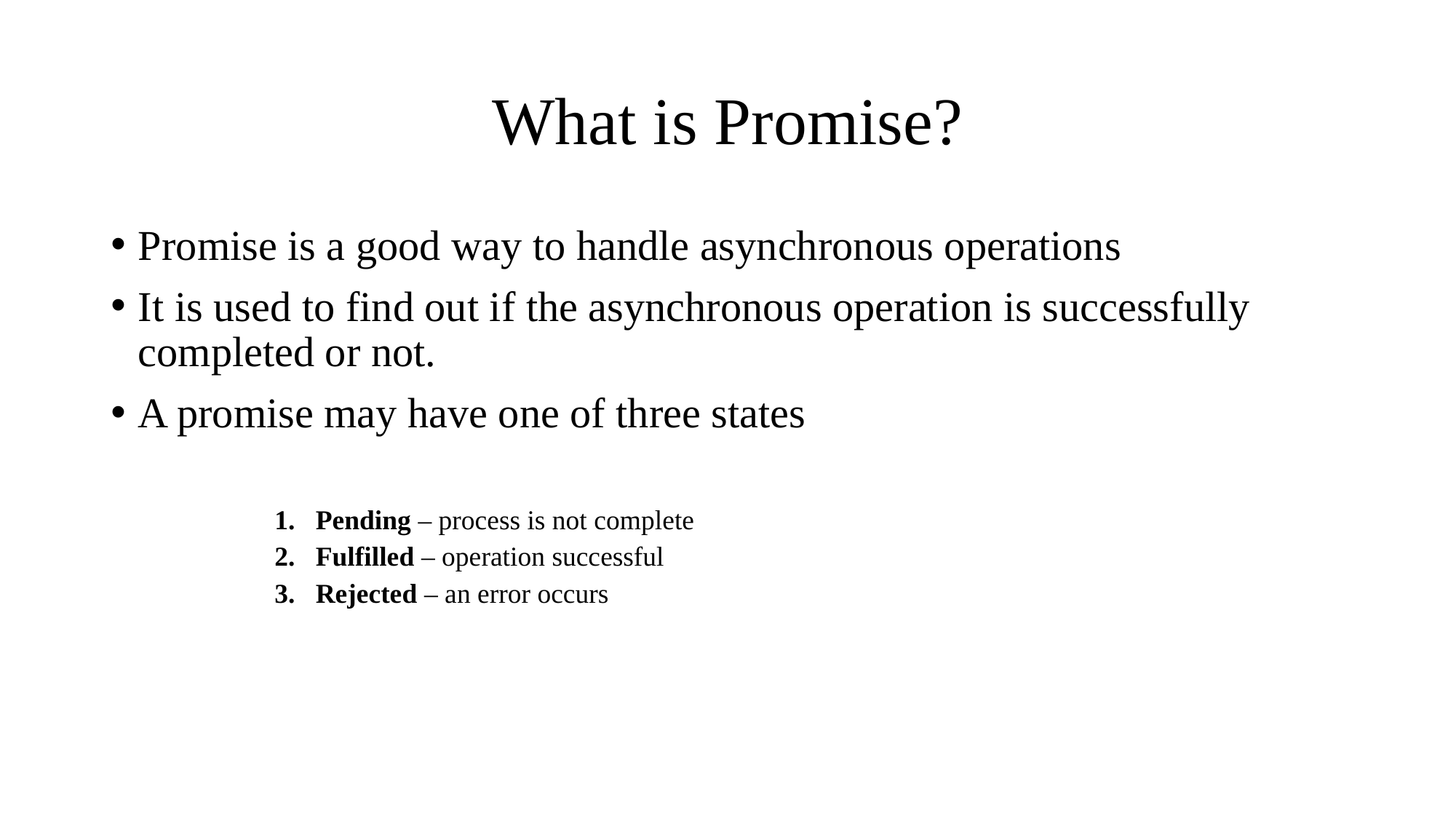

# What is Promise?
Promise is a good way to handle asynchronous operations
It is used to find out if the asynchronous operation is successfully completed or not.
A promise may have one of three states

Pending – process is not complete
Fulfilled – operation successful
Rejected – an error occurs